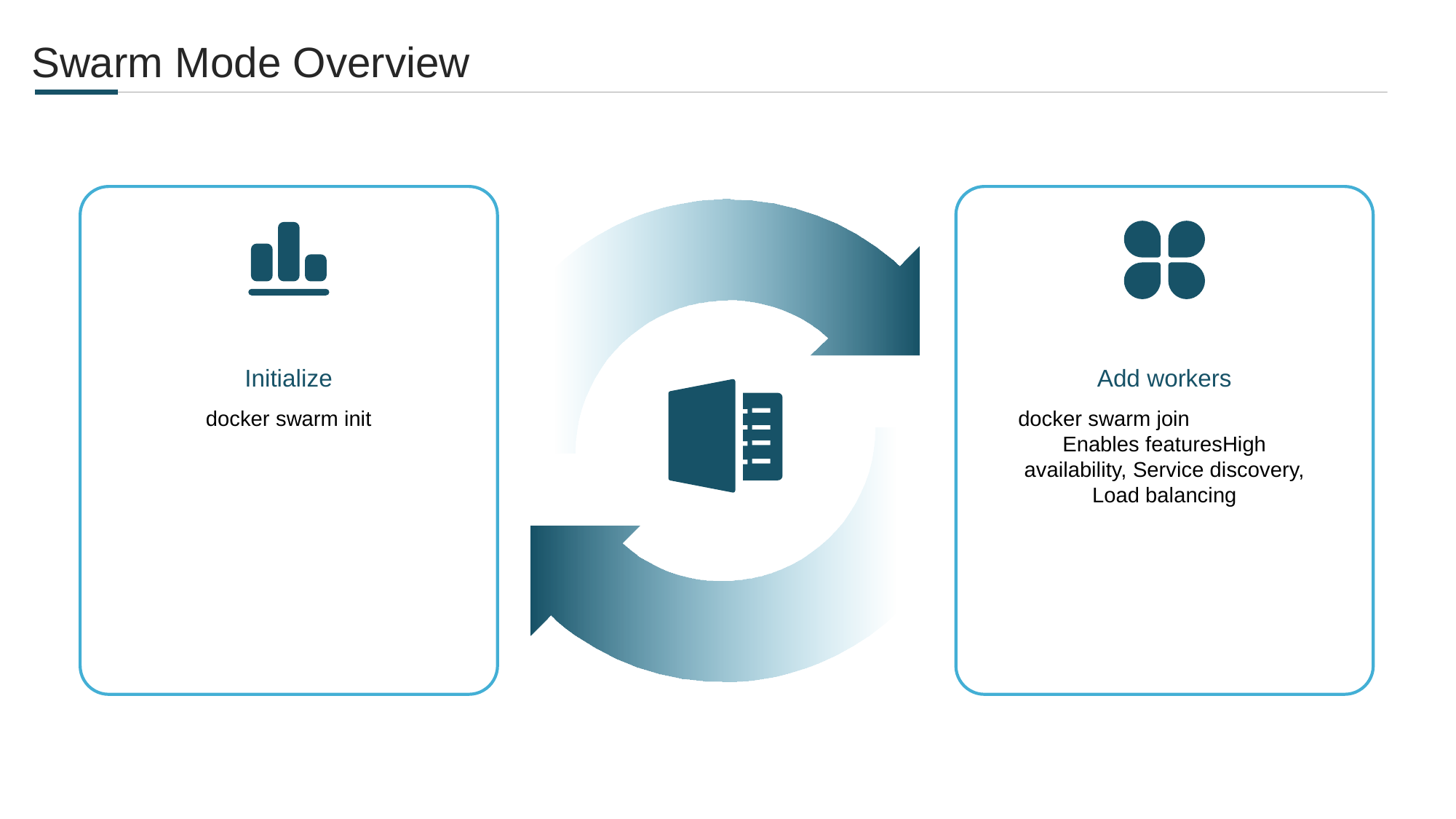

Swarm Mode Overview

Initialize
Add workers

docker swarm join
Enables featuresHigh availability, Service discovery, Load balancing
docker swarm init